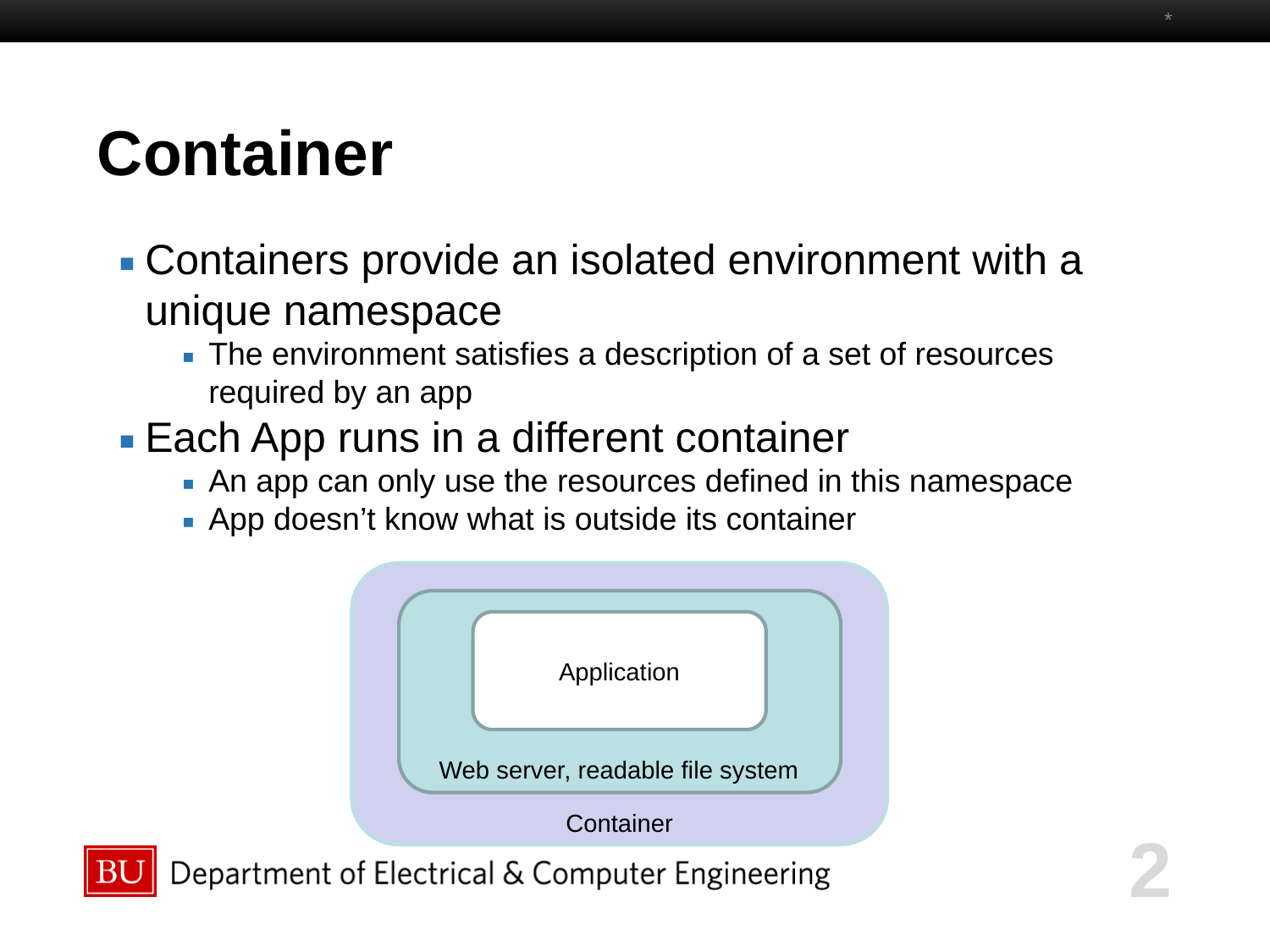

*
# Container
Containers provide an isolated environment with a unique namespace
The environment satisfies a description of a set of resources required by an app
Each App runs in a different container
An app can only use the resources defined in this namespace
App doesn’t know what is outside its container

Application
Web server, readable file system
Container
2